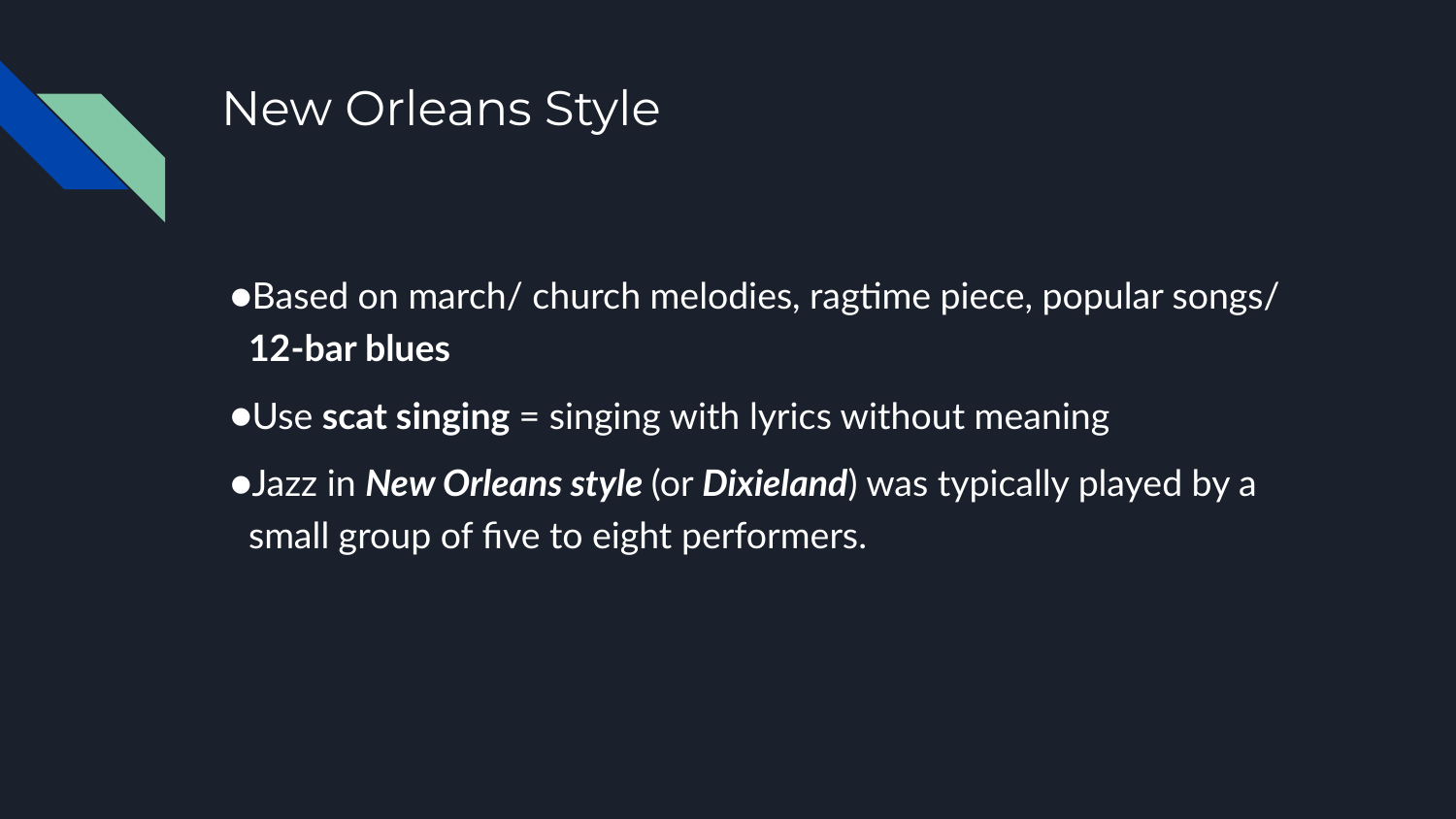

# New Orleans Style
Based on march/ church melodies, ragtime piece, popular songs/ 12-bar blues
Use scat singing = singing with lyrics without meaning
Jazz in New Orleans style (or Dixieland) was typically played by a small group of five to eight performers.